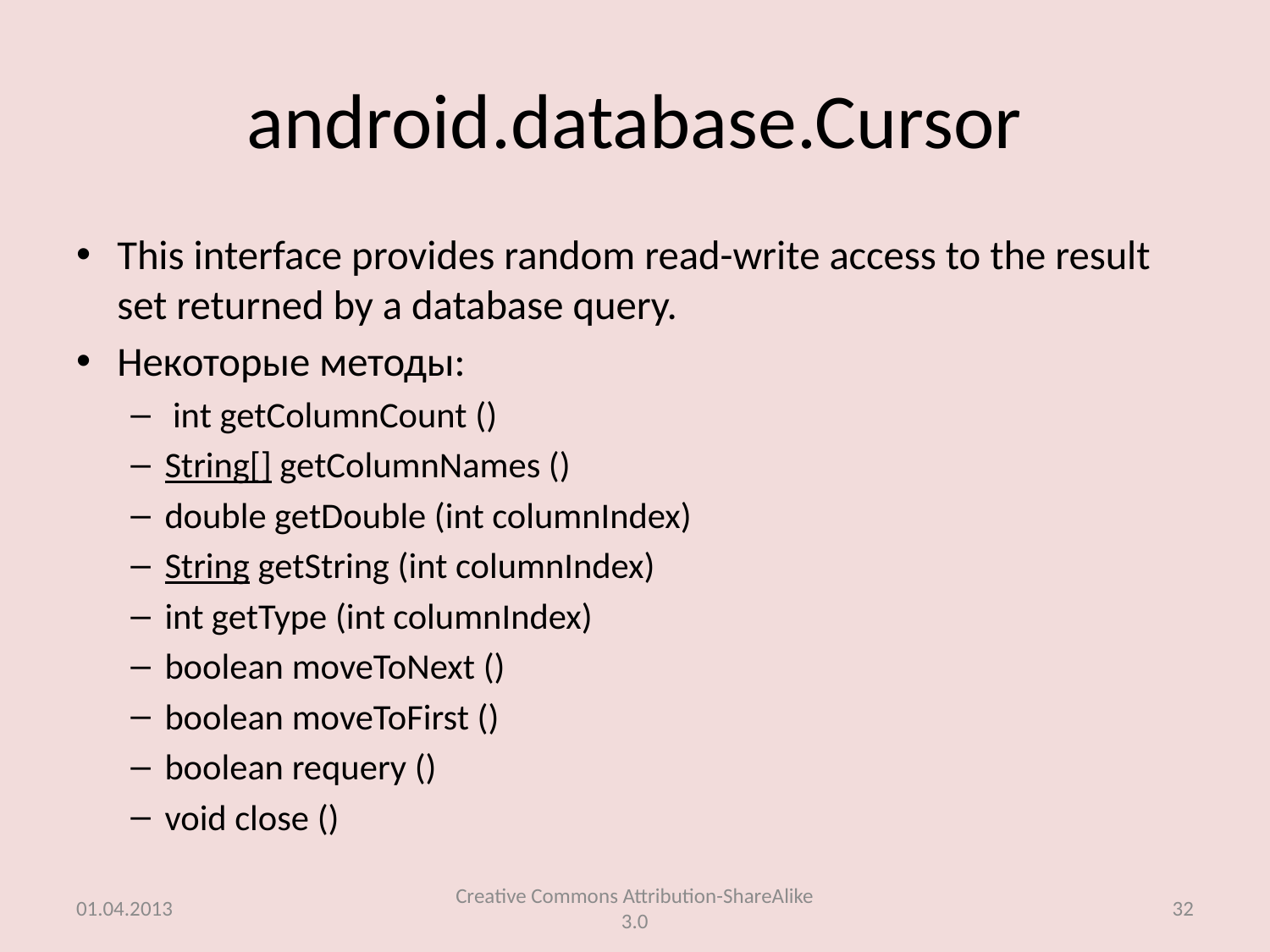

# android.database.Cursor
This interface provides random read-write access to the result set returned by a database query.
Некоторые методы:
 int getColumnCount ()
String[] getColumnNames ()
double getDouble (int columnIndex)
String getString (int columnIndex)
int getType (int columnIndex)
boolean moveToNext ()
boolean moveToFirst ()
boolean requery ()
void close ()
01.04.2013
Creative Commons Attribution-ShareAlike 3.0
32